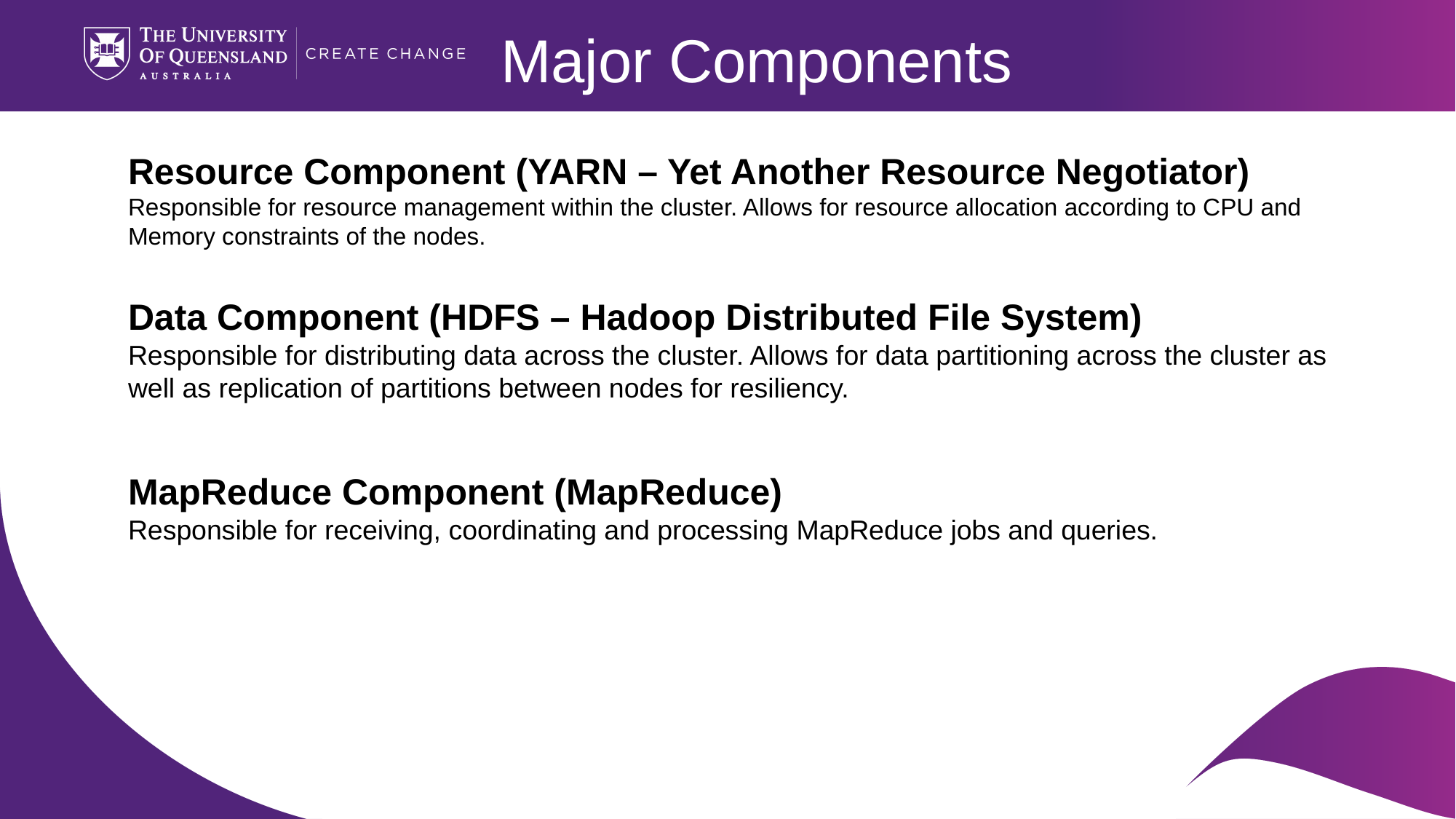

Major Components
Resource Component (YARN – Yet Another Resource Negotiator)
Responsible for resource management within the cluster. Allows for resource allocation according to CPU and Memory constraints of the nodes.

Data Component (HDFS – Hadoop Distributed File System)
Responsible for distributing data across the cluster. Allows for data partitioning across the cluster as well as replication of partitions between nodes for resiliency.

MapReduce Component (MapReduce)
Responsible for receiving, coordinating and processing MapReduce jobs and queries.